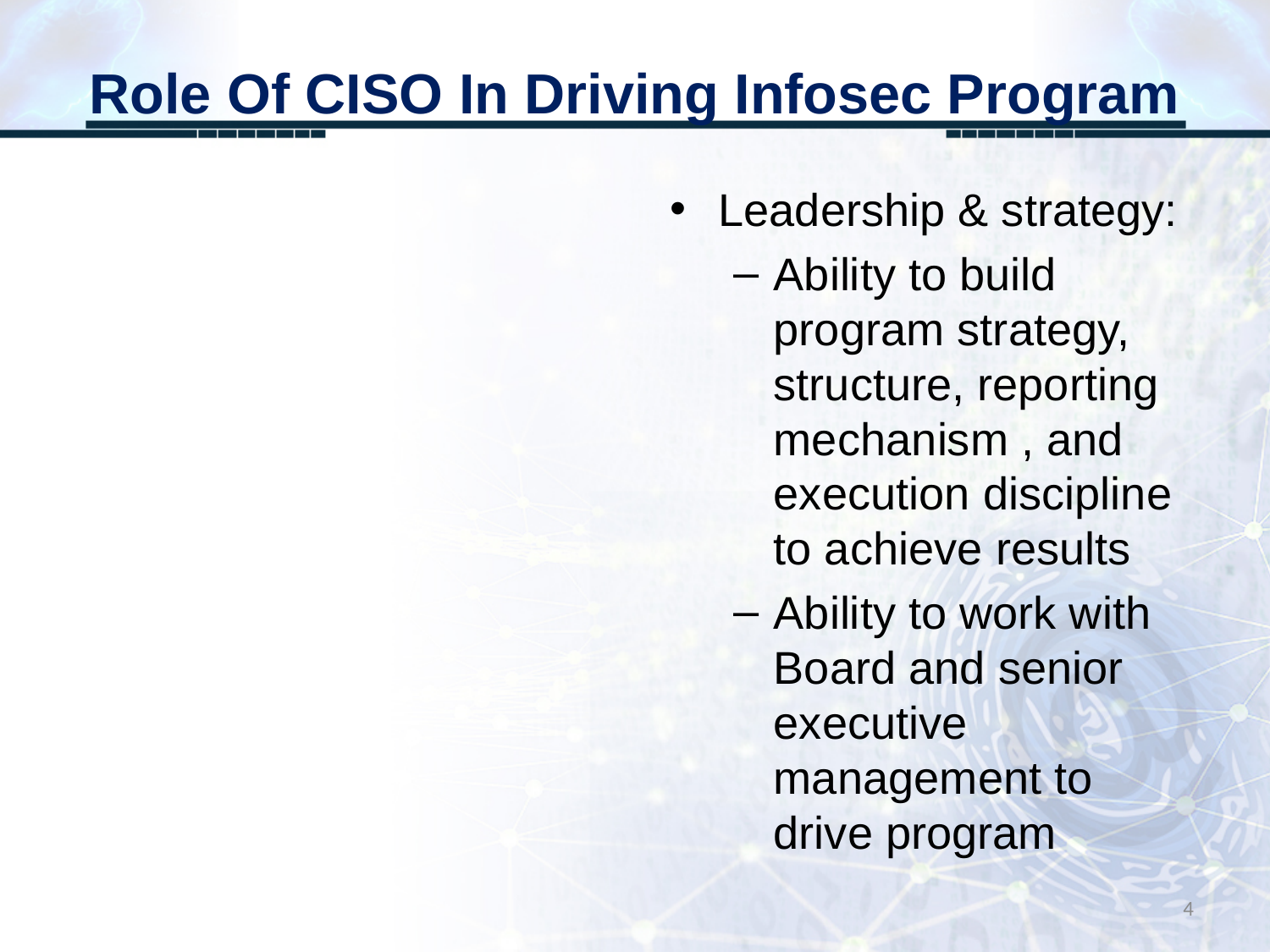

# Role Of CISO In Driving Infosec Program
Leadership & strategy:
Ability to build program strategy, structure, reporting mechanism , and execution discipline to achieve results
Ability to work with Board and senior executive management to drive program

4